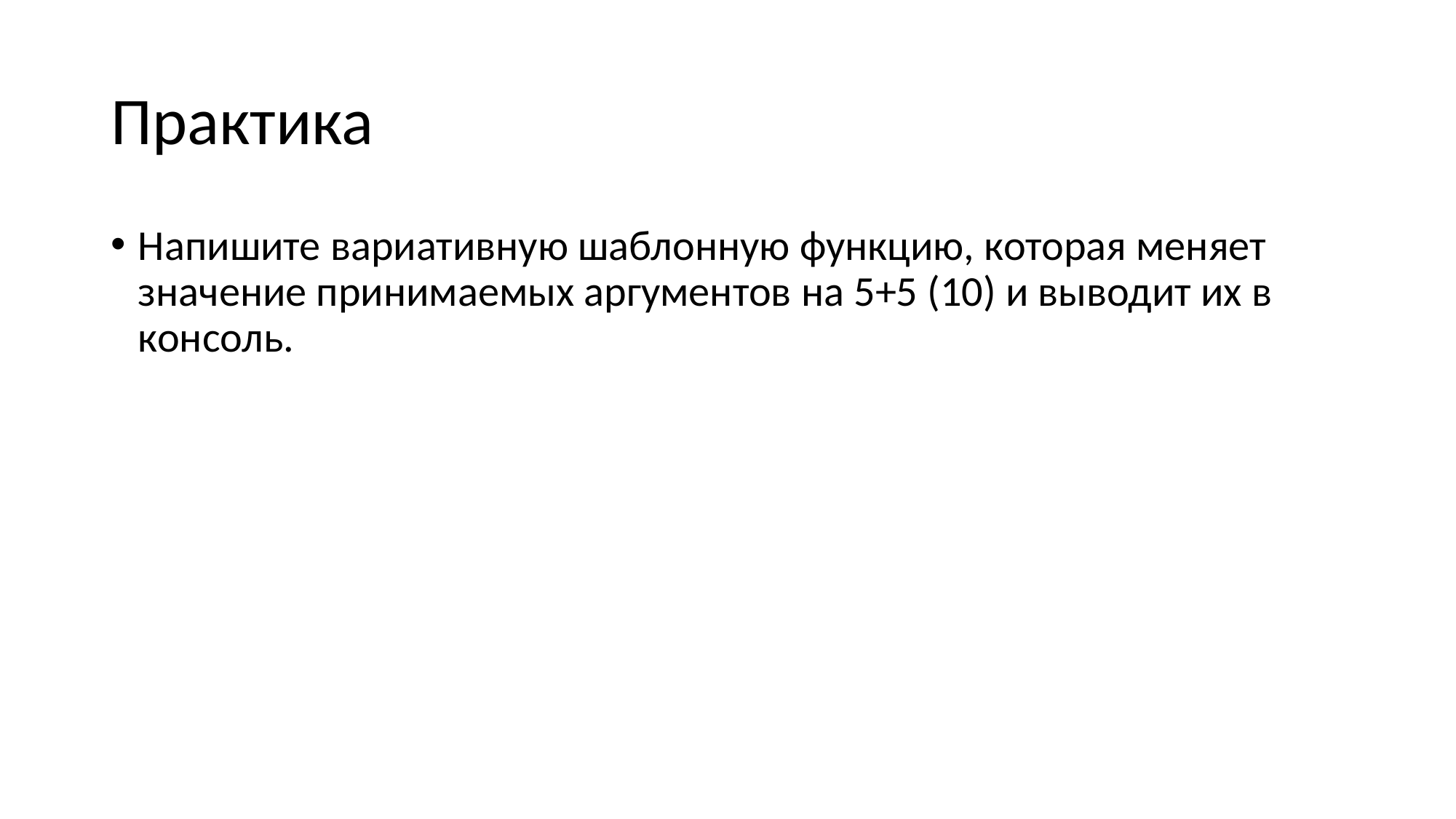

# Практика
Напишите вариативную шаблонную функцию, которая меняет значение принимаемых аргументов на 5+5 (10) и выводит их в консоль.